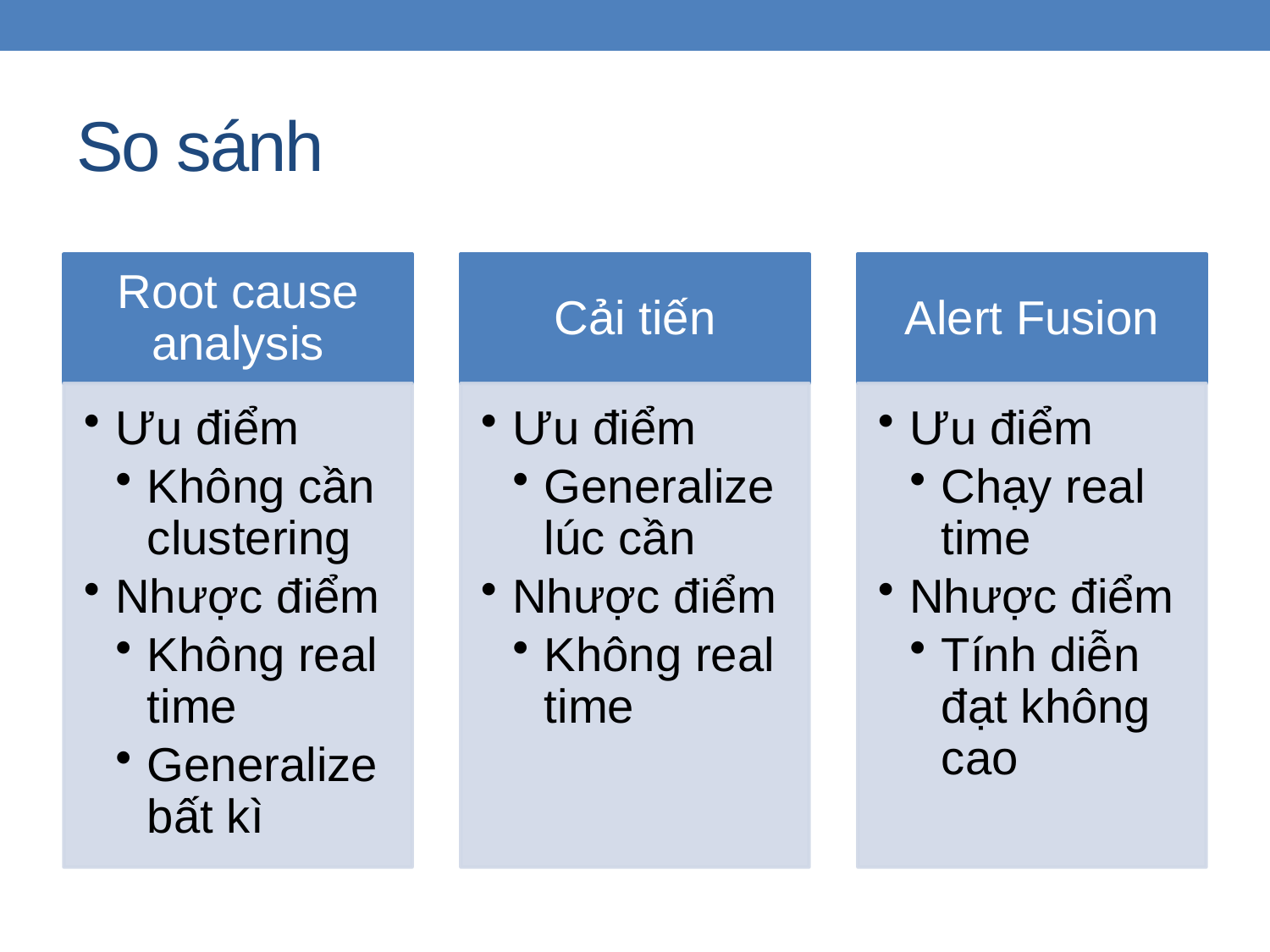

# So sánh
Root cause analysis
Ưu điểm
Không cần clustering
Nhược điểm
Không real time
Generalize bất kì
Cải tiến
Ưu điểm
Generalize lúc cần
Nhược điểm
Không real time
Alert Fusion
Ưu điểm
Chạy real time
Nhược điểm
Tính diễn đạt không cao